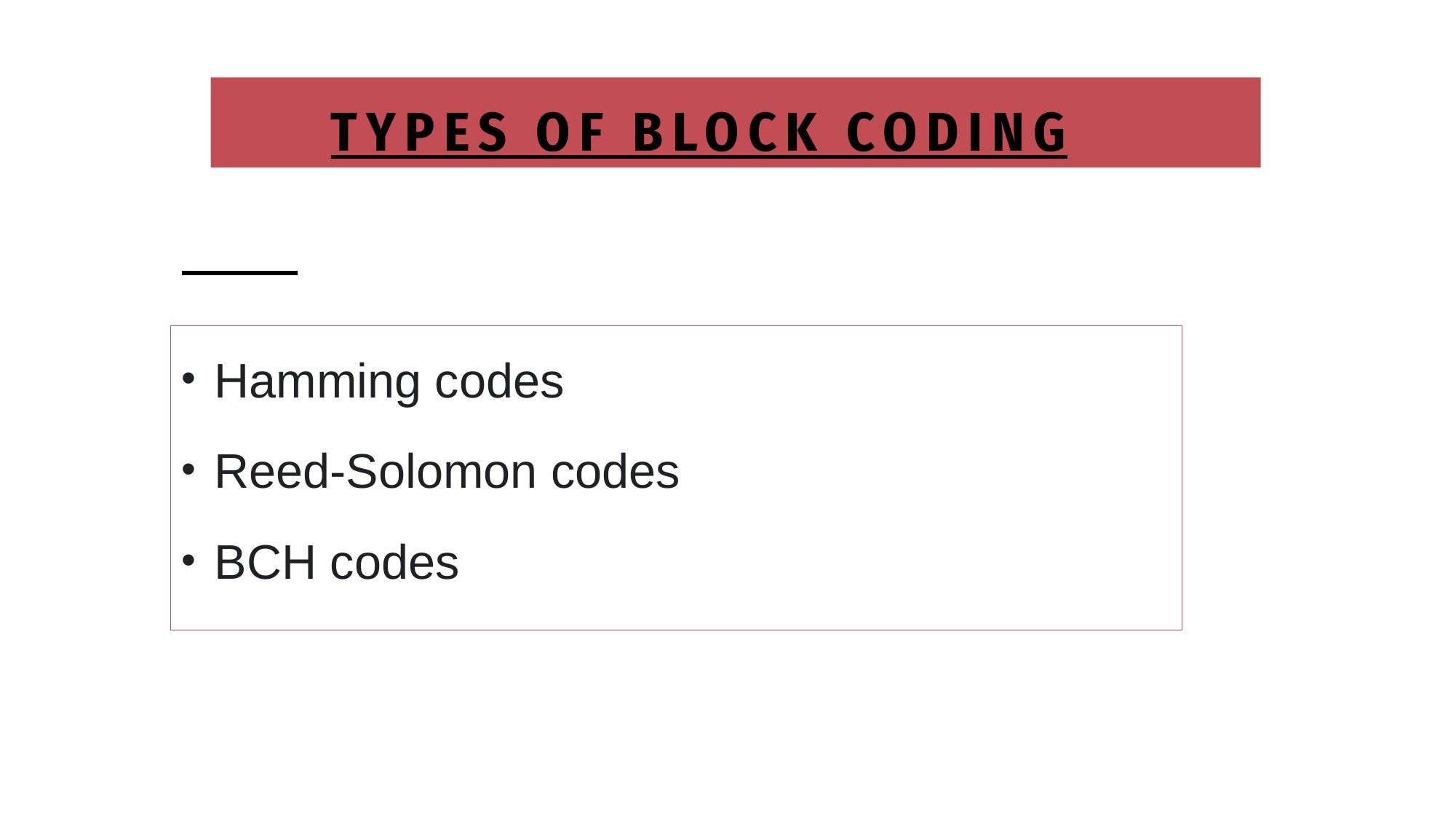

# Types of block coding
Hamming codes
Reed-Solomon codes
BCH codes